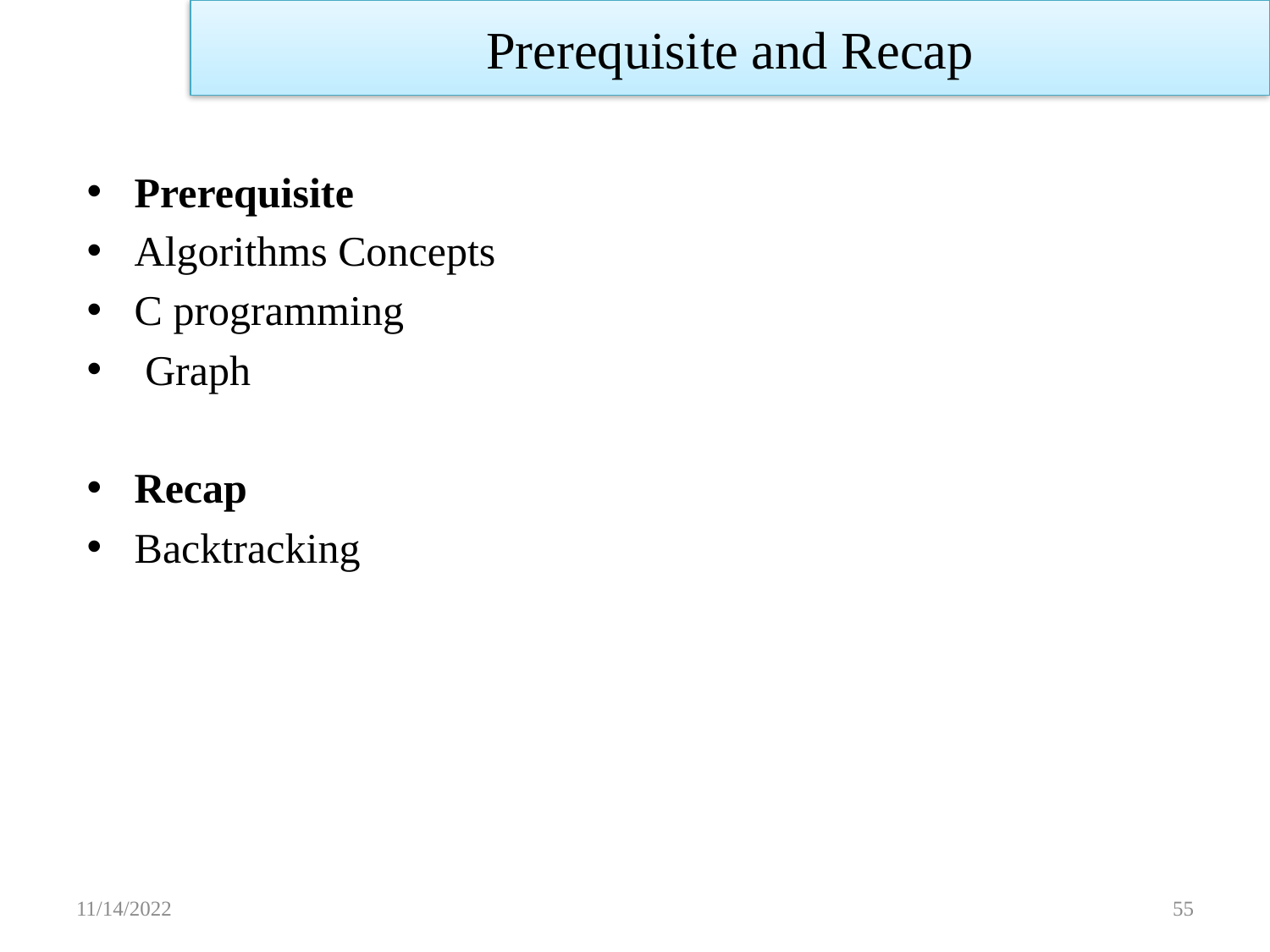

Prerequisite and Recap
Prerequisite
Algorithms Concepts
C programming
 Graph

Recap
Backtracking

11/14/2022
55